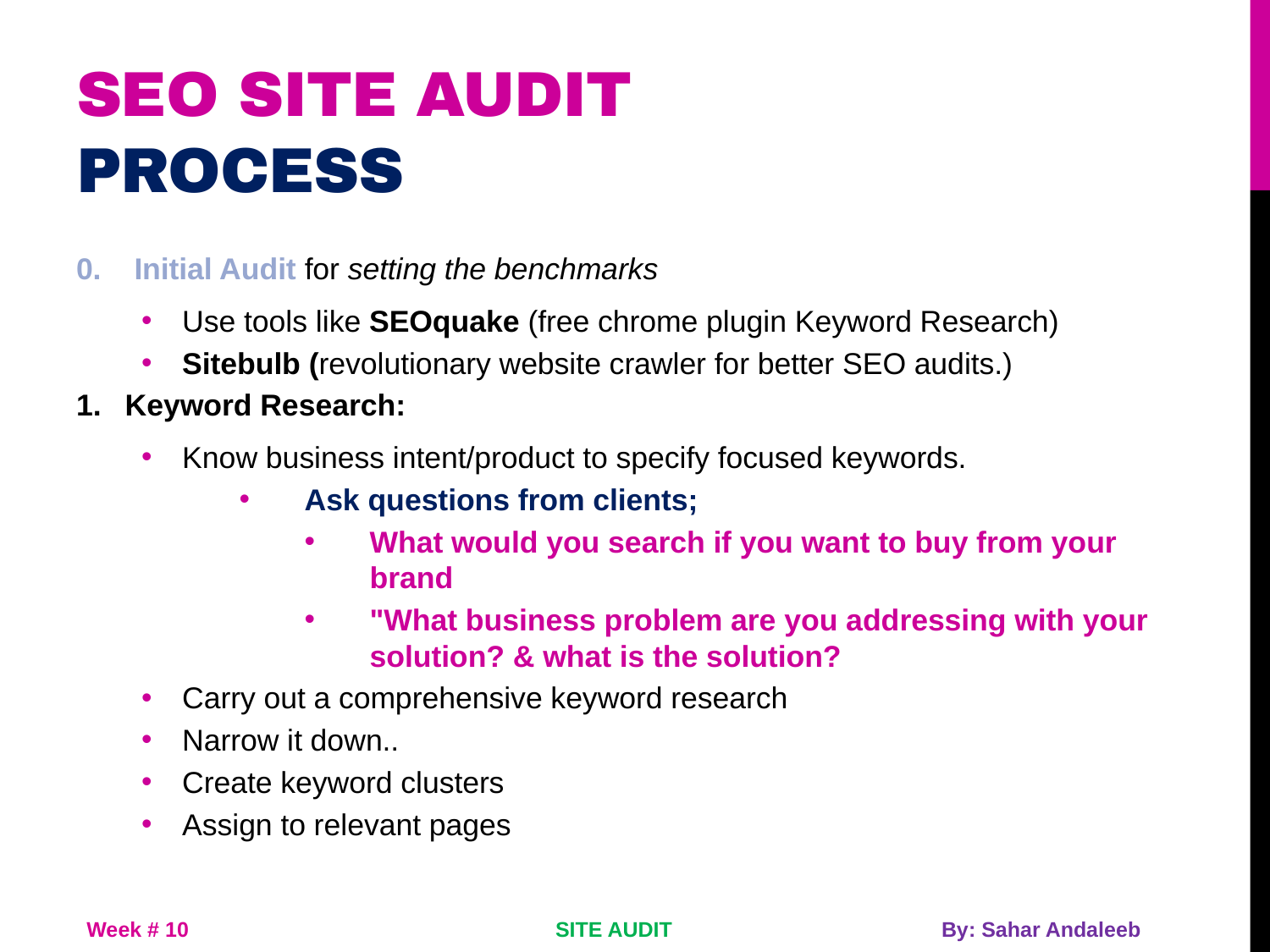

# Seo site audit process
0.    Initial Audit for setting the benchmarks
Use tools like SEOquake (free chrome plugin Keyword Research)
Sitebulb (revolutionary website crawler for better SEO audits.)
Keyword Research:
Know business intent/product to specify focused keywords.
Ask questions from clients;
What would you search if you want to buy from your brand
"What business problem are you addressing with your solution? & what is the solution?
Carry out a comprehensive keyword research
Narrow it down..
Create keyword clusters
Assign to relevant pages

Week # 10
SITE AUDIT
By: Sahar Andaleeb